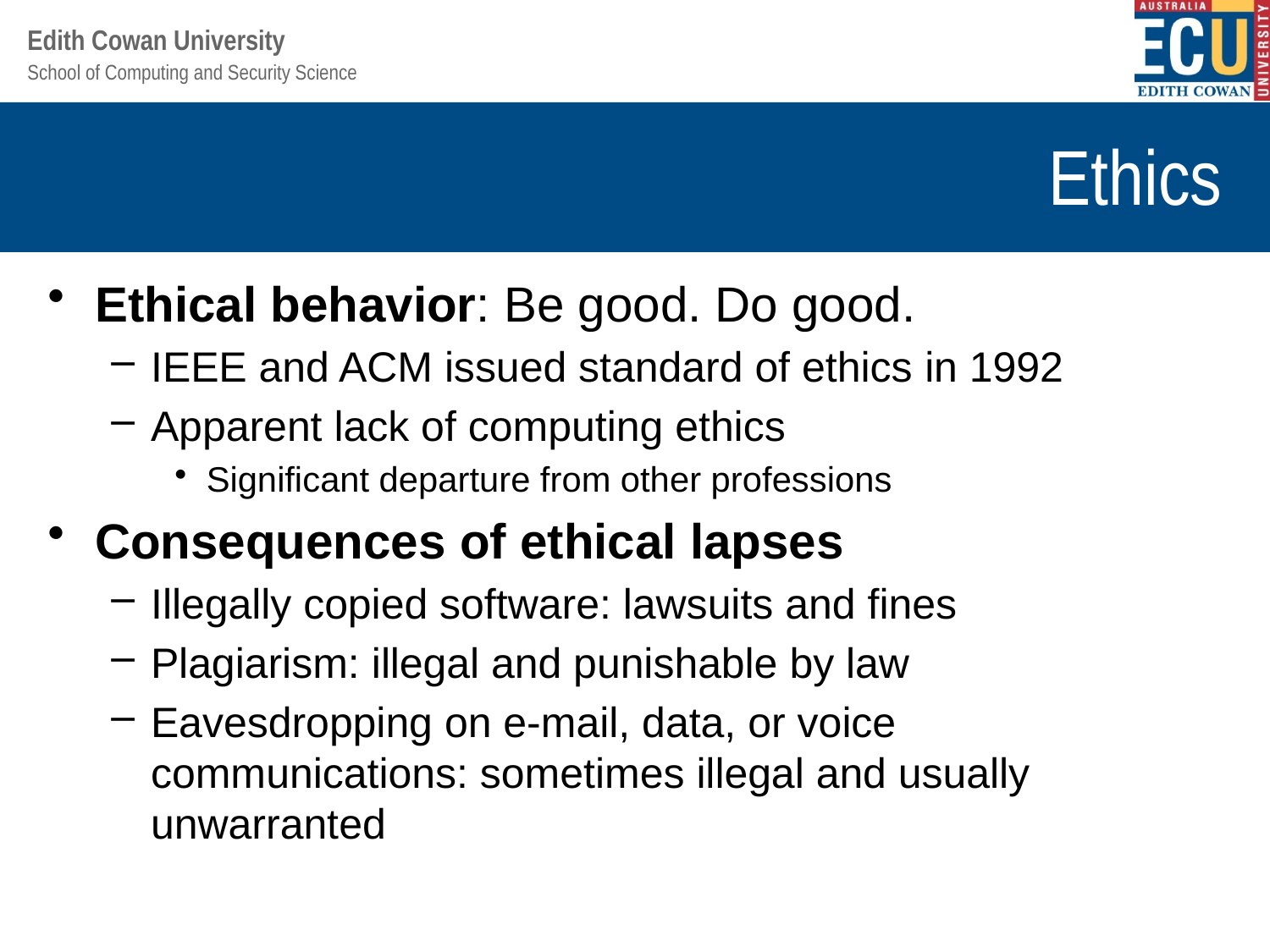

# Ethics
Ethical behavior: Be good. Do good.
IEEE and ACM issued standard of ethics in 1992
Apparent lack of computing ethics
Significant departure from other professions
Consequences of ethical lapses
Illegally copied software: lawsuits and fines
Plagiarism: illegal and punishable by law
Eavesdropping on e-mail, data, or voice communications: sometimes illegal and usually unwarranted